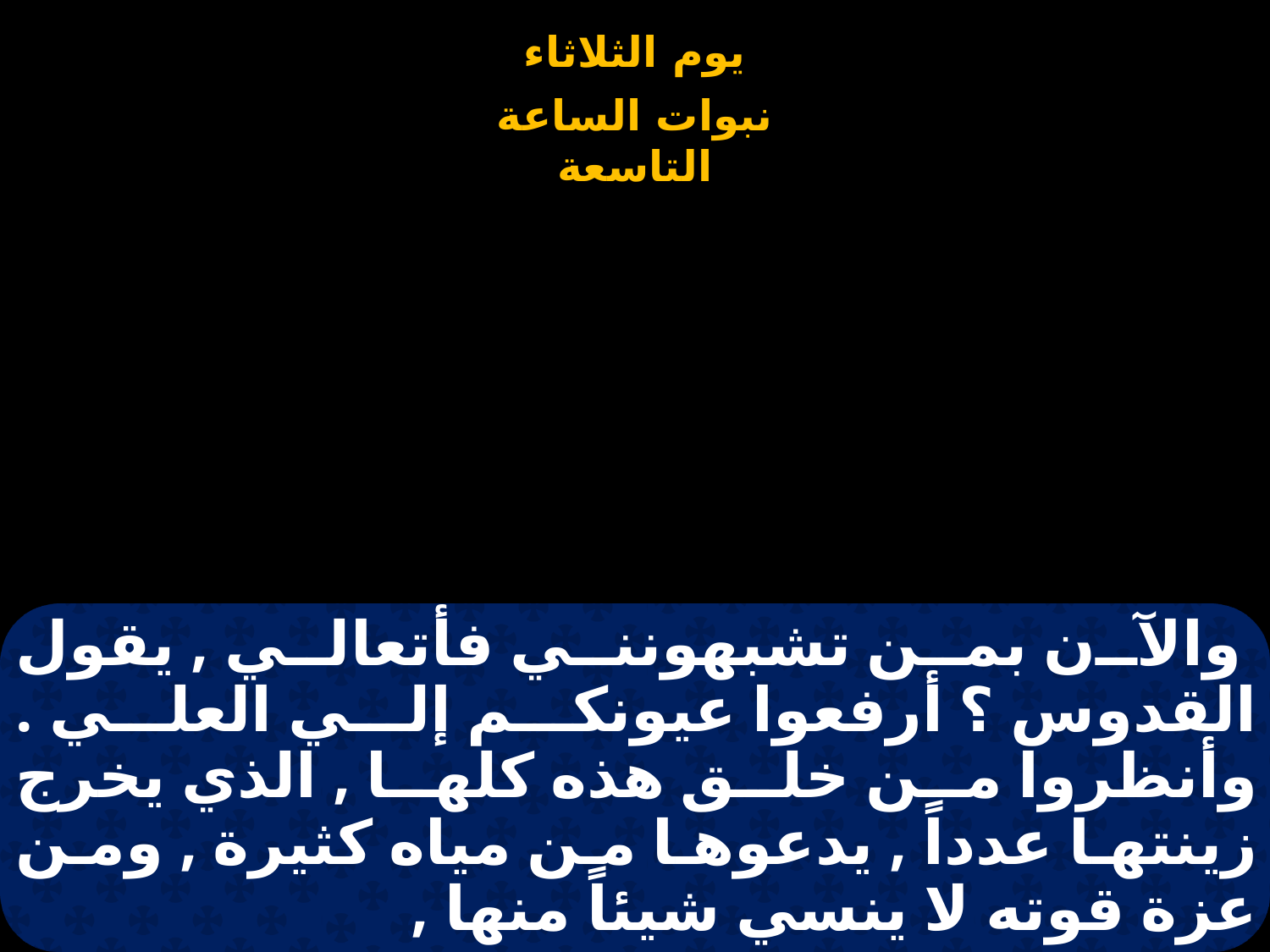

# والآن بمن تشبهونني فأتعالي , يقول القدوس ؟ أرفعوا عيونكم إلي العلي . وأنظروا من خلق هذه كلها , الذي يخرج زينتها عدداً , يدعوها من مياه كثيرة , ومن عزة قوته لا ينسي شيئاً منها ,